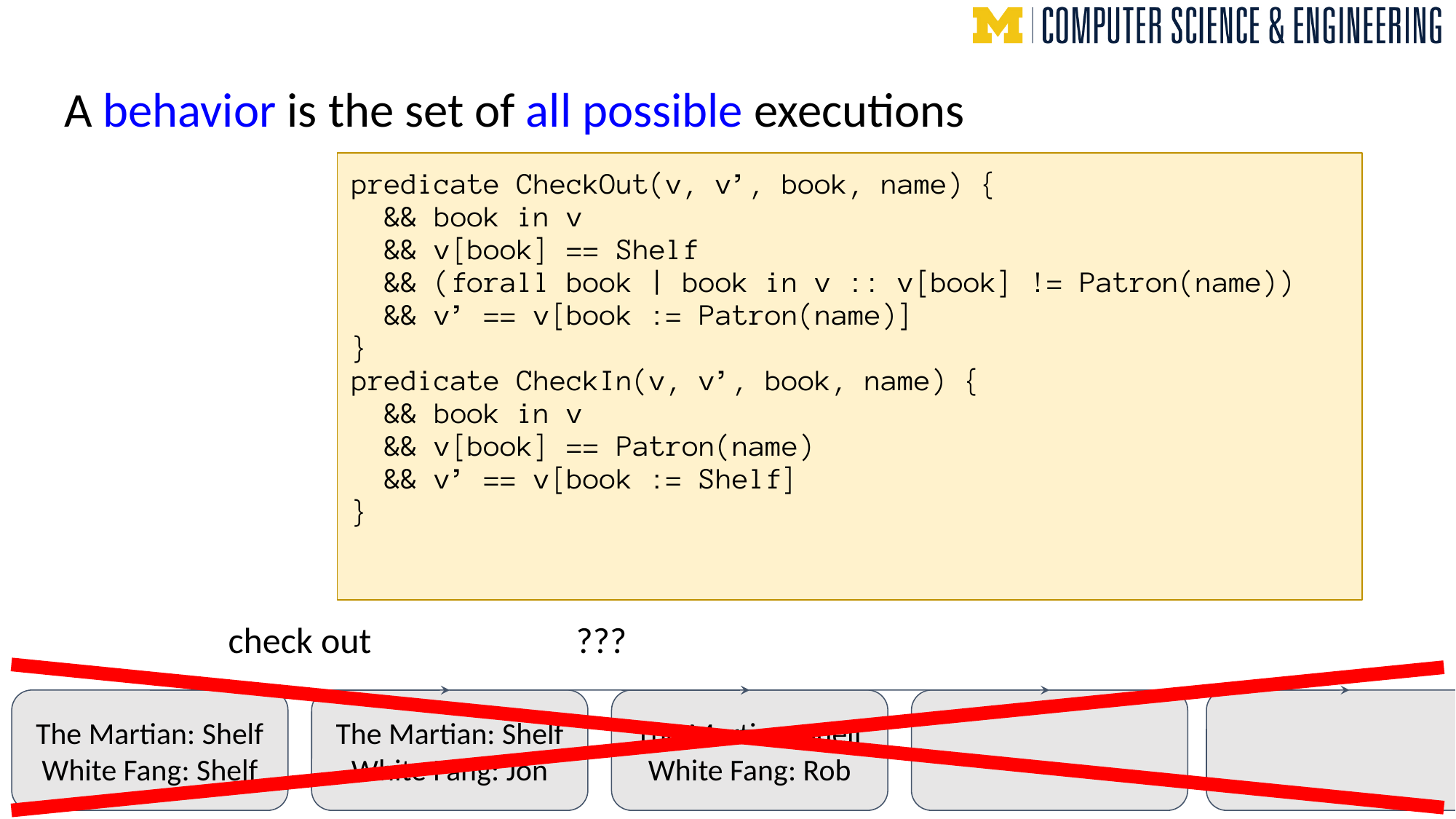

# A behavior is the set of all possible executions
predicate CheckOut(v, v’, book, name) {
  && book in v
  && v[book] == Shelf
  && (forall book | book in v :: v[book] != Patron(name))
  && v’ == v[book := Patron(name)]
}
predicate CheckIn(v, v’, book, name) {
  && book in v
  && v[book] == Patron(name)
  && v’ == v[book := Shelf]
}
check out
???
The Martian: Shelf
White Fang: Shelf
The Martian: Shelf
White Fang: Jon
The Martian: Shelf
White Fang: Rob

16